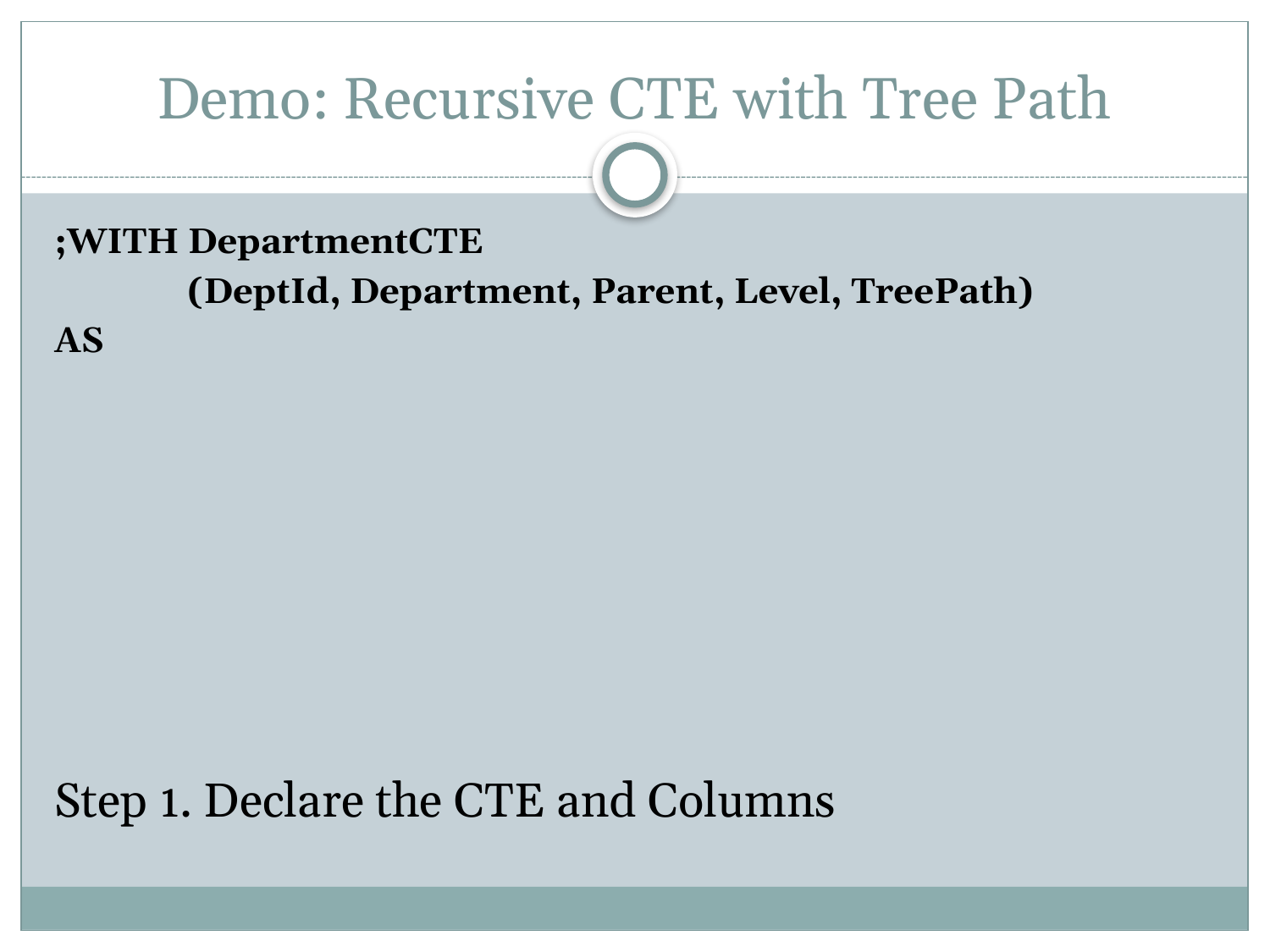

# Demo: Recursive CTE with Tree Path
;WITH DepartmentCTE
               (DeptId, Department, Parent, Level, TreePath)
AS

Step 1. Declare the CTE and Columns